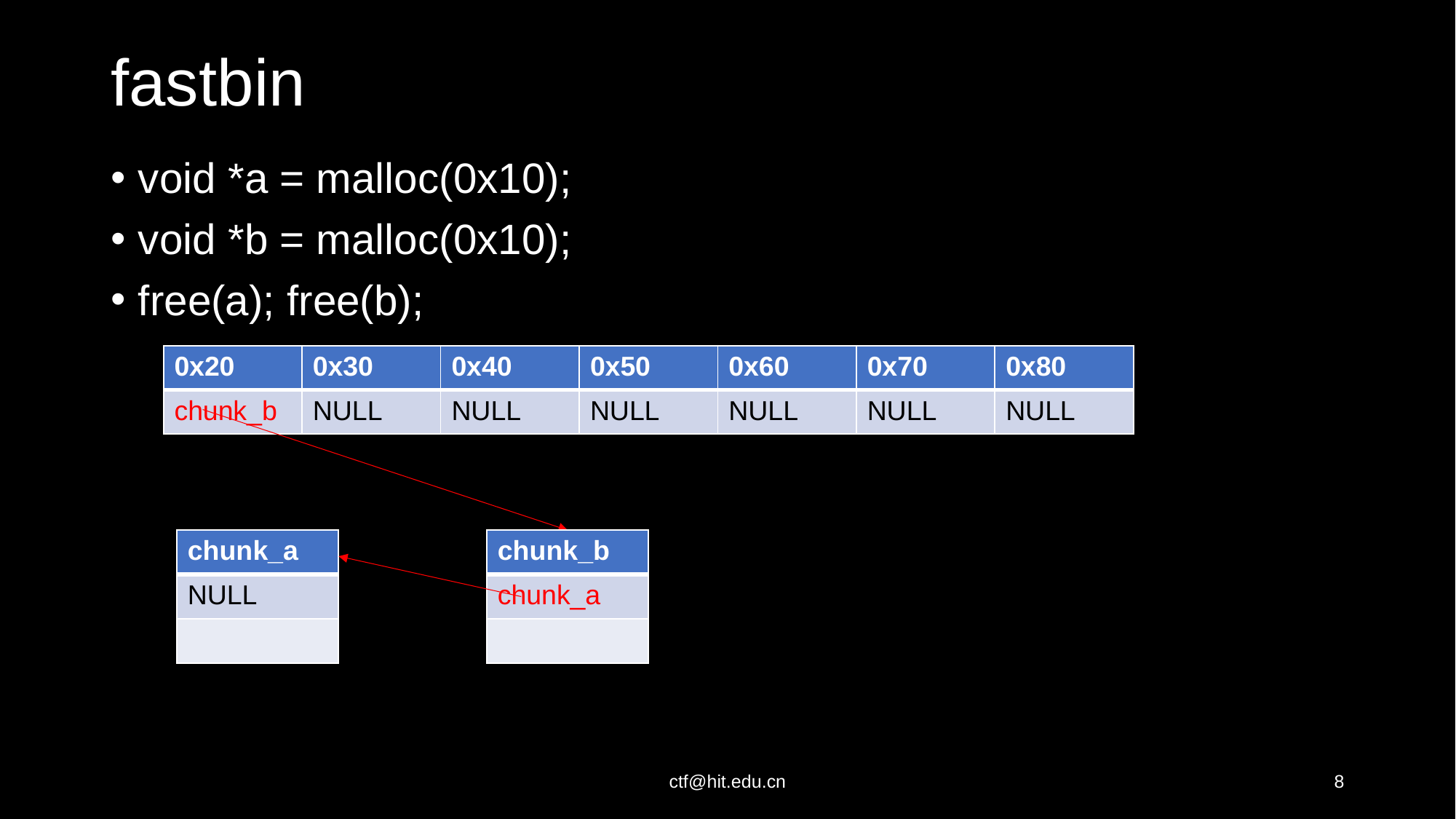

# fastbin
void *a = malloc(0x10);
void *b = malloc(0x10);
free(a); free(b);
| 0x20 | 0x30 | 0x40 | 0x50 | 0x60 | 0x70 | 0x80 |
| --- | --- | --- | --- | --- | --- | --- |
| chunk\_b | NULL | NULL | NULL | NULL | NULL | NULL |
| chunk\_a |
| --- |
| NULL |
|  |
| chunk\_b |
| --- |
| chunk\_a |
|  |
ctf@hit.edu.cn
8